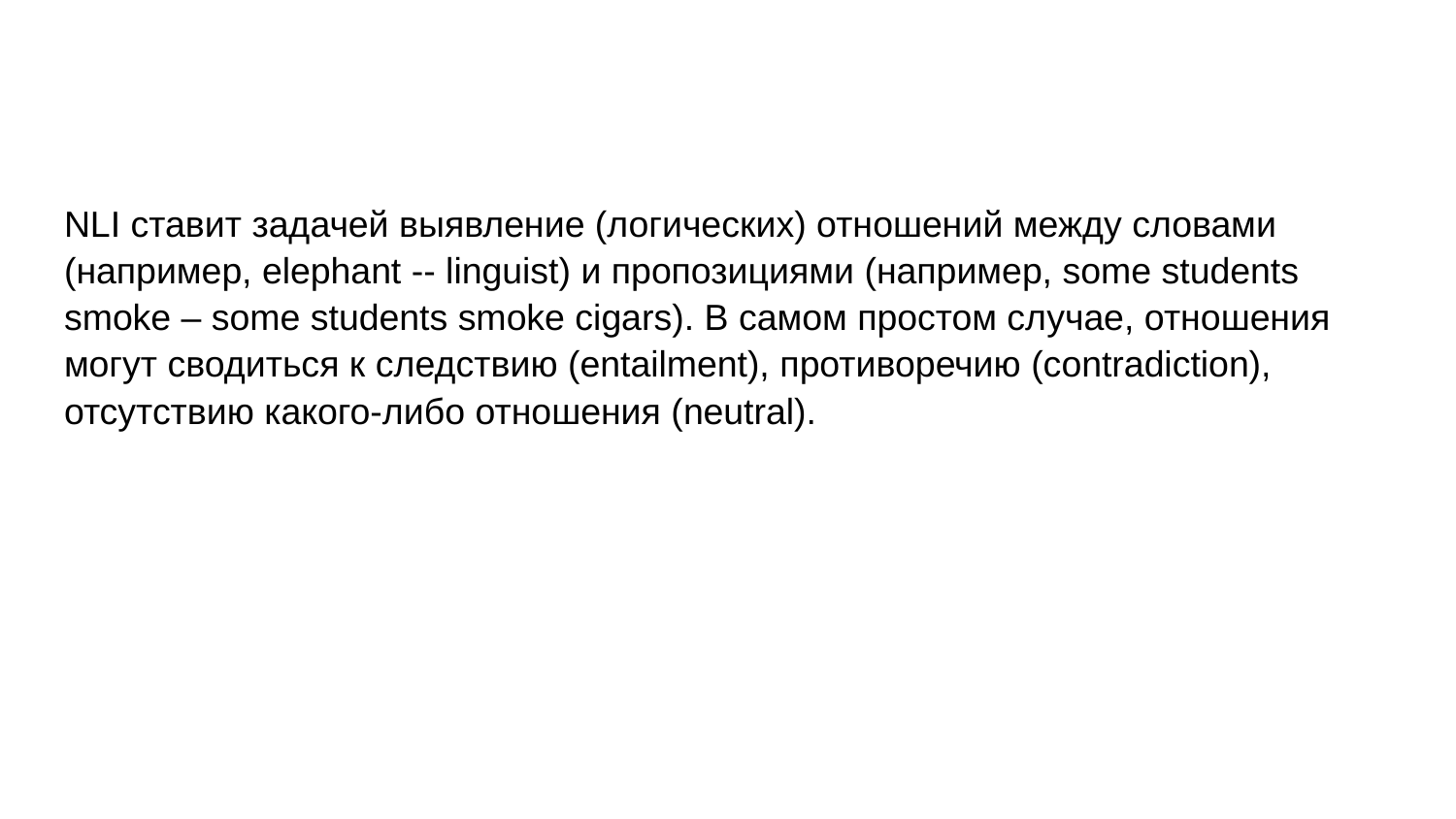

#
NLI ставит задачей выявление (логических) отношений между словами (например, elephant -- linguist) и пропозициями (например, some students smoke – some students smoke cigars). В самом простом случае, отношения могут сводиться к следствию (entailment), противоречию (contradiction), отсутствию какого-либо отношения (neutral).